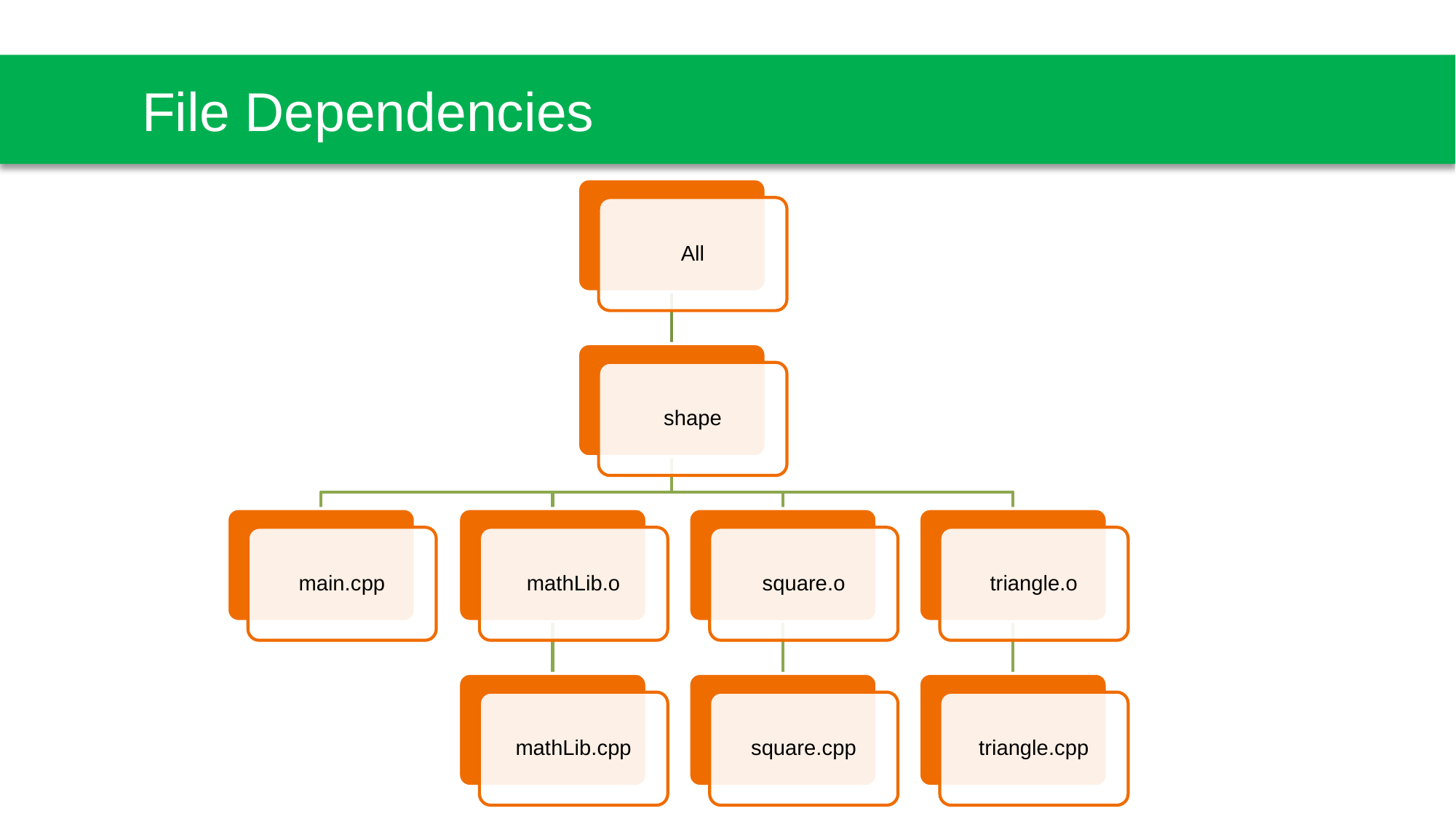

# File Dependencies

All

shape

main.cpp
mathLib.o
square.o
triangle.o

mathLib.cpp
square.cpp
triangle.cpp